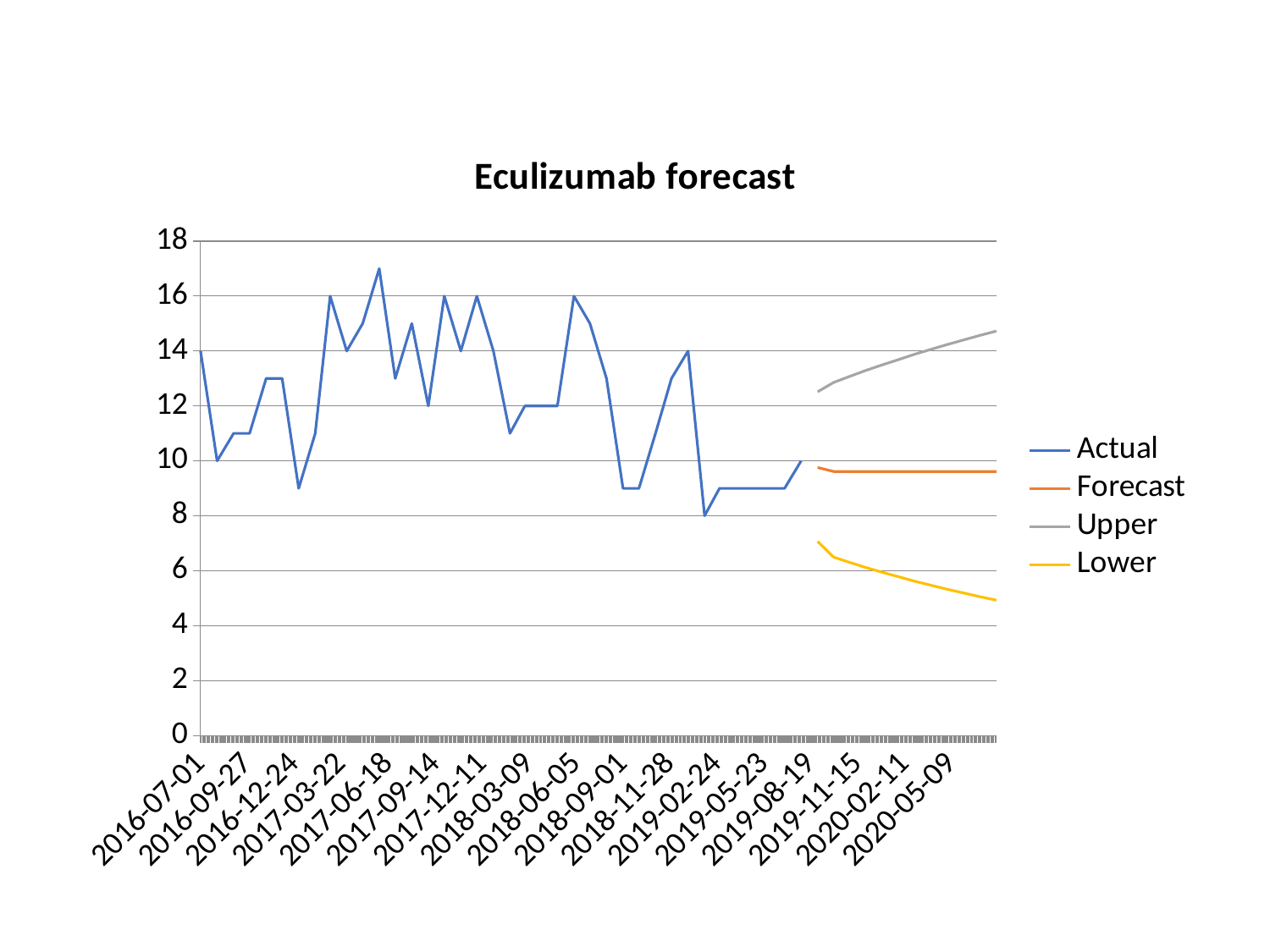

### Chart: Eculizumab forecast

| Category | Actual | Forecast | Upper | Lower |
|---|---|---|---|---|
| 42552.0 | 14.0 | None | None | None |
| 42583.0 | 10.0 | None | None | None |
| 42614.0 | 11.0 | None | None | None |
| 42644.0 | 11.0 | None | None | None |
| 42675.0 | 13.0 | None | None | None |
| 42705.0 | 13.0 | None | None | None |
| 42736.0 | 9.0 | None | None | None |
| 42767.0 | 11.0 | None | None | None |
| 42795.0 | 16.0 | None | None | None |
| 42826.0 | 14.0 | None | None | None |
| 42856.0 | 15.0 | None | None | None |
| 42887.0 | 17.0 | None | None | None |
| 42917.0 | 13.0 | None | None | None |
| 42948.0 | 15.0 | None | None | None |
| 42979.0 | 12.0 | None | None | None |
| 43009.0 | 16.0 | None | None | None |
| 43040.0 | 14.0 | None | None | None |
| 43070.0 | 16.0 | None | None | None |
| 43101.0 | 14.0 | None | None | None |
| 43132.0 | 11.0 | None | None | None |
| 43160.0 | 12.0 | None | None | None |
| 43191.0 | 12.0 | None | None | None |
| 43221.0 | 12.0 | None | None | None |
| 43252.0 | 16.0 | None | None | None |
| 43282.0 | 15.0 | None | None | None |
| 43313.0 | 13.0 | None | None | None |
| 43344.0 | 9.0 | None | None | None |
| 43374.0 | 9.0 | None | None | None |
| 43405.0 | 11.0 | None | None | None |
| 43435.0 | 13.0 | None | None | None |
| 43466.0 | 14.0 | None | None | None |
| 43497.0 | 8.0 | None | None | None |
| 43525.0 | 9.0 | None | None | None |
| 43556.0 | 9.0 | None | None | None |
| 43586.0 | 9.0 | None | None | None |
| 43617.0 | 9.0 | None | None | None |
| 43647.0 | 9.0 | None | None | None |
| 43678.0 | 10.0 | None | None | None |
| 43709.0 | None | 9.757480318860733 | 12.515188513860032 | 7.063932385001749 |
| 43739.0 | None | 9.611775978364916 | 12.854563153000306 | 6.492220733608584 |
| 43770.0 | None | 9.611775978364916 | 13.082237453934917 | 6.294579709571567 |
| 43800.0 | None | 9.611775978364916 | 13.297128503629713 | 6.109791486318897 |
| 43831.0 | None | 9.611775978364916 | 13.501266961543635 | 5.935826177896148 |
| 43862.0 | None | 9.611775978364916 | 13.696195835314407 | 5.771141566665646 |
| 43891.0 | None | 9.611775978364916 | 13.883120264559905 | 5.614533320035574 |
| 43922.0 | None | 9.611775978364916 | 14.063002874185006 | 5.465039637706647 |
| 43952.0 | None | 9.611775978364916 | 14.236627082822867 | 5.32187794380864 |
| 43983.0 | None | 9.611775978364916 | 14.404640622225001 | 5.184401368113821 |
| 44013.0 | None | 9.611775978364916 | 14.567586341107644 | 5.052067942821131 |
| 44044.0 | None | 9.611775978364916 | 14.725924559795807 | 4.924418248571355 |